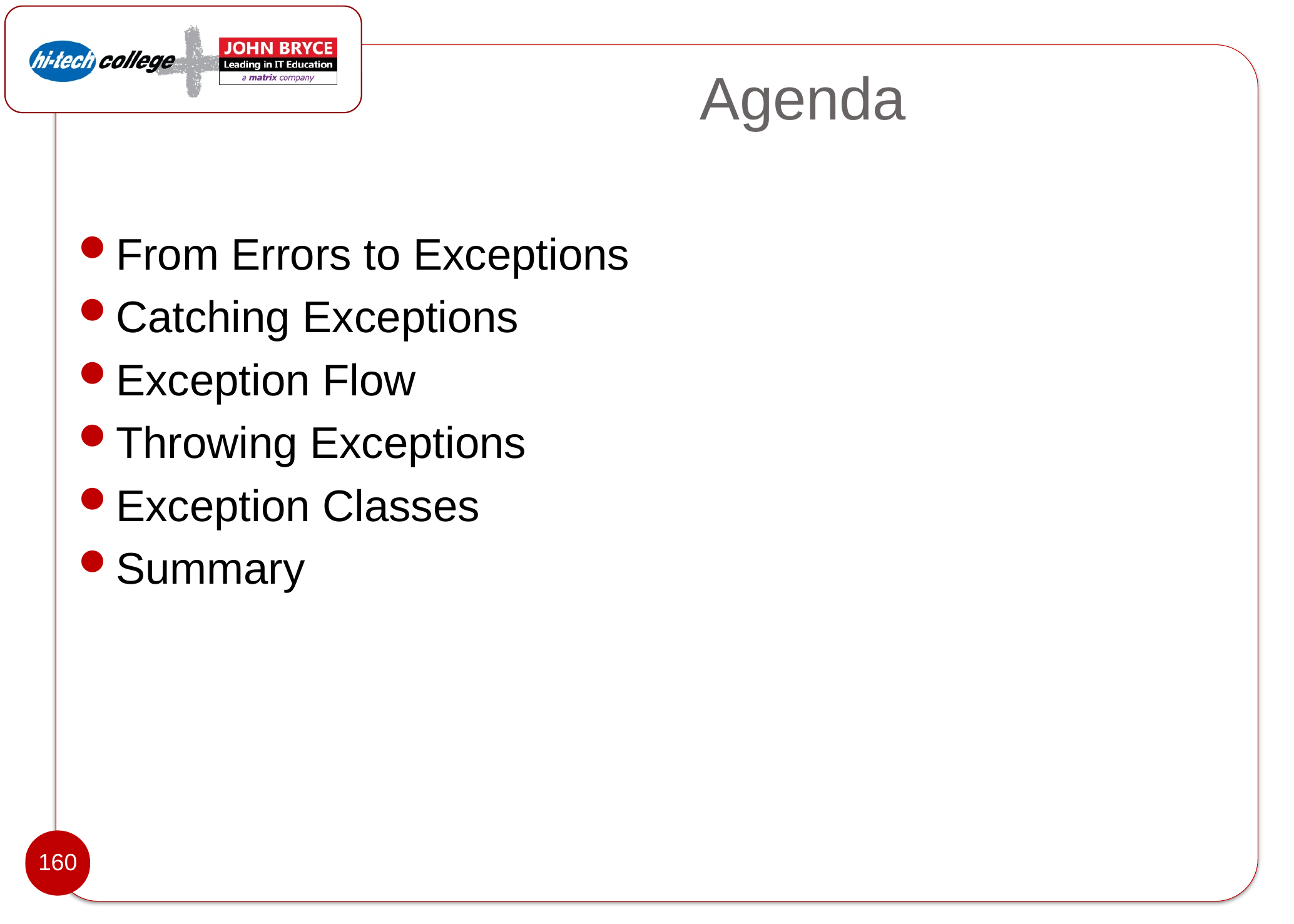

# Agenda
From Errors to Exceptions
Catching Exceptions
Exception Flow
Throwing Exceptions
Exception Classes
Summary
160